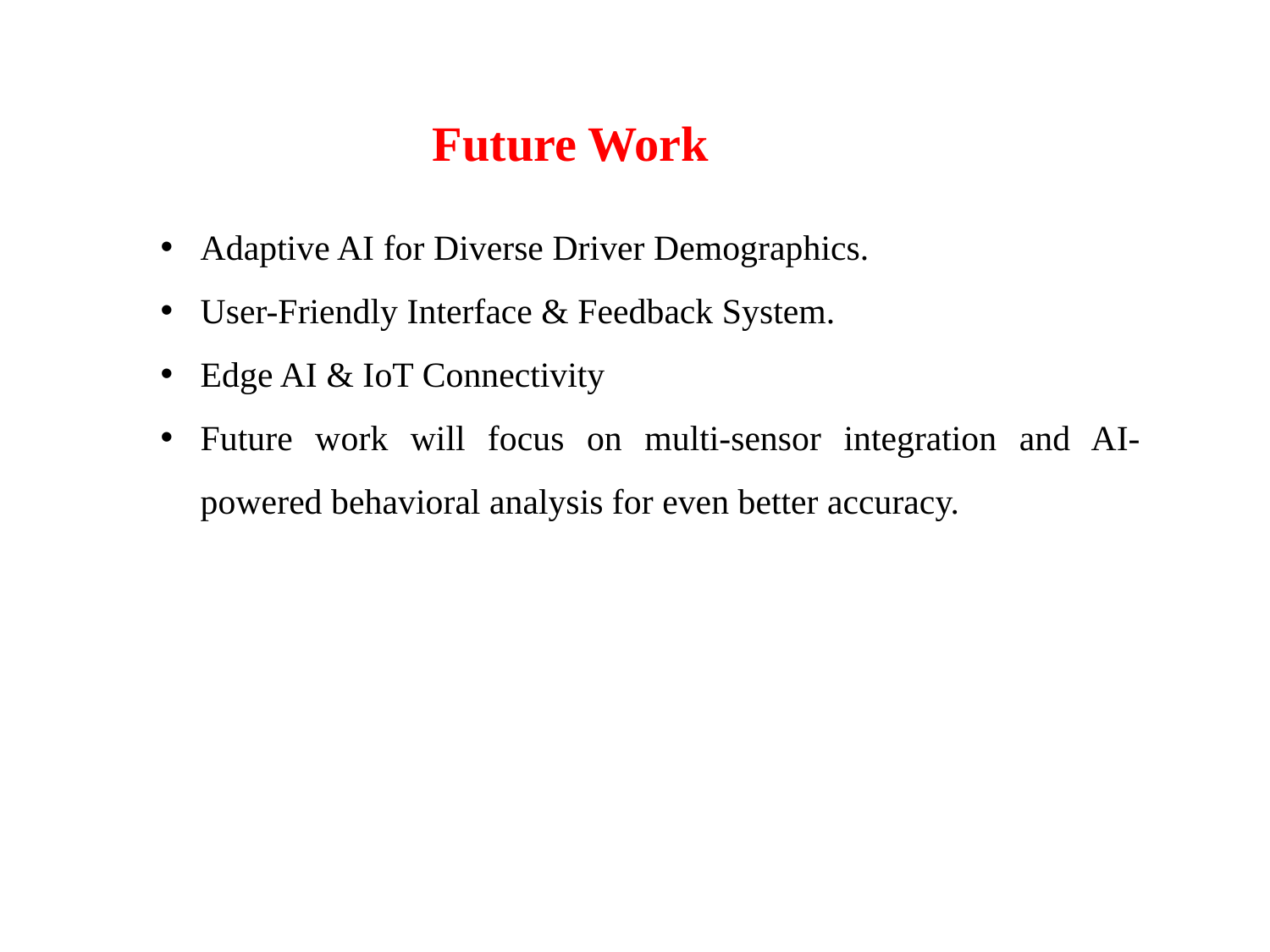

Future Work

Adaptive AI for Diverse Driver Demographics.
User-Friendly Interface & Feedback System.
Edge AI & IoT Connectivity
Future work will focus on multi-sensor integration and AI-powered behavioral analysis for even better accuracy.